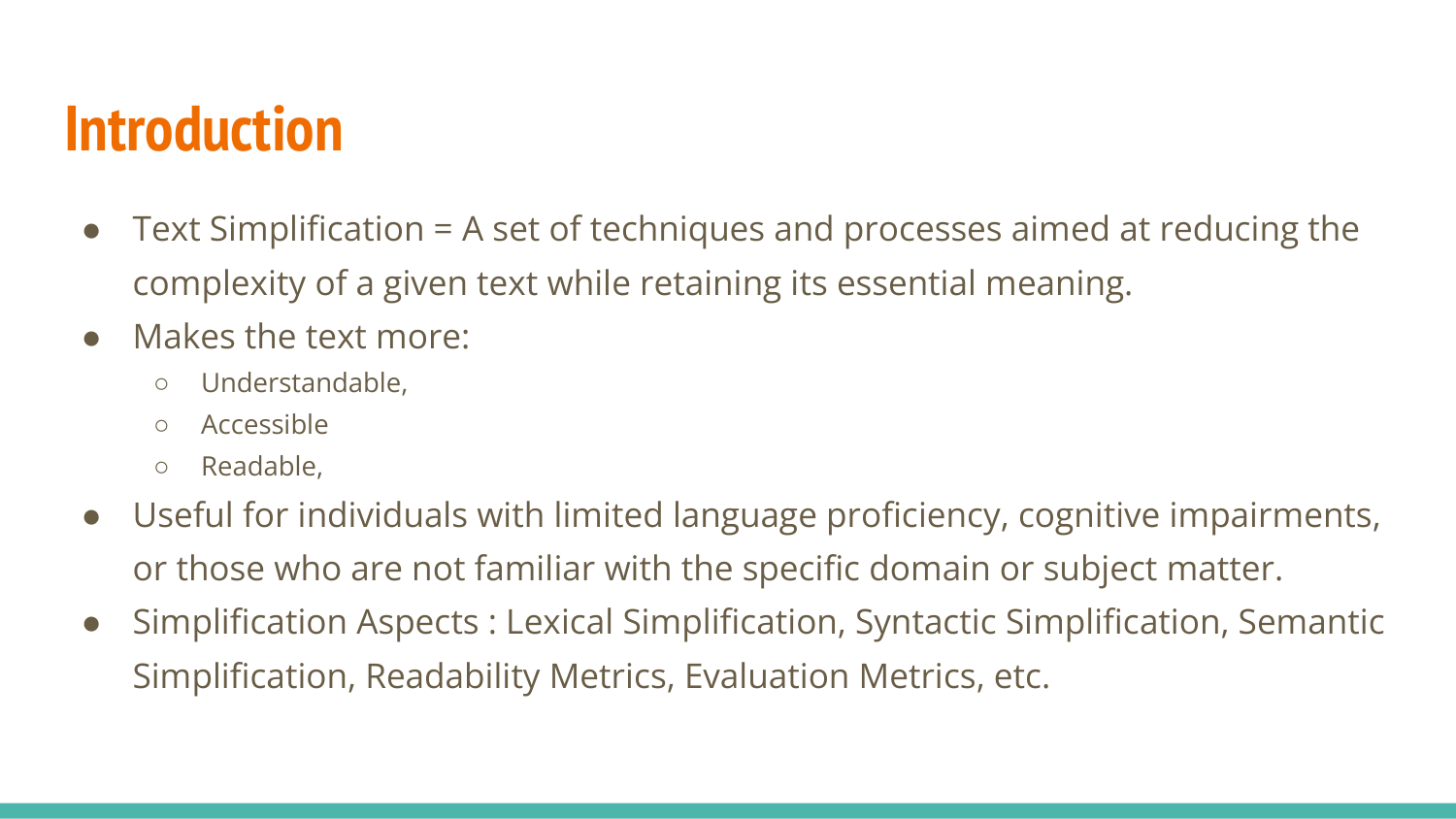

# Introduction
Text Simplification = A set of techniques and processes aimed at reducing the complexity of a given text while retaining its essential meaning.
Makes the text more:
Understandable,
Accessible
Readable,
Useful for individuals with limited language proficiency, cognitive impairments, or those who are not familiar with the specific domain or subject matter.
Simplification Aspects : Lexical Simplification, Syntactic Simplification, Semantic Simplification, Readability Metrics, Evaluation Metrics, etc.